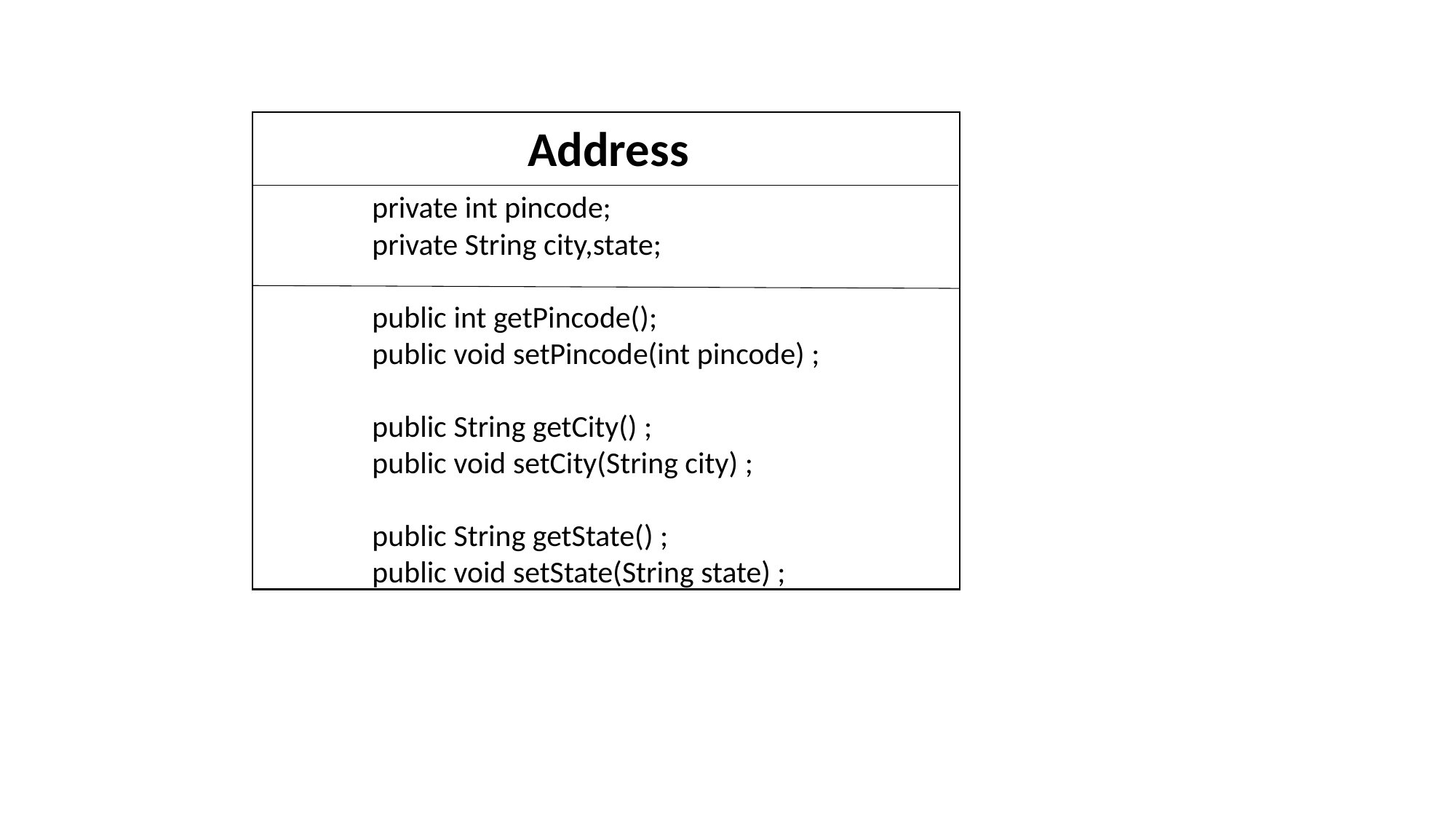

Address
 	private int pincode;
	private String city,state;

	public int getPincode();
	public void setPincode(int pincode) ;

	public String getCity() ;
	public void setCity(String city) ;

	public String getState() ;
	public void setState(String state) ;